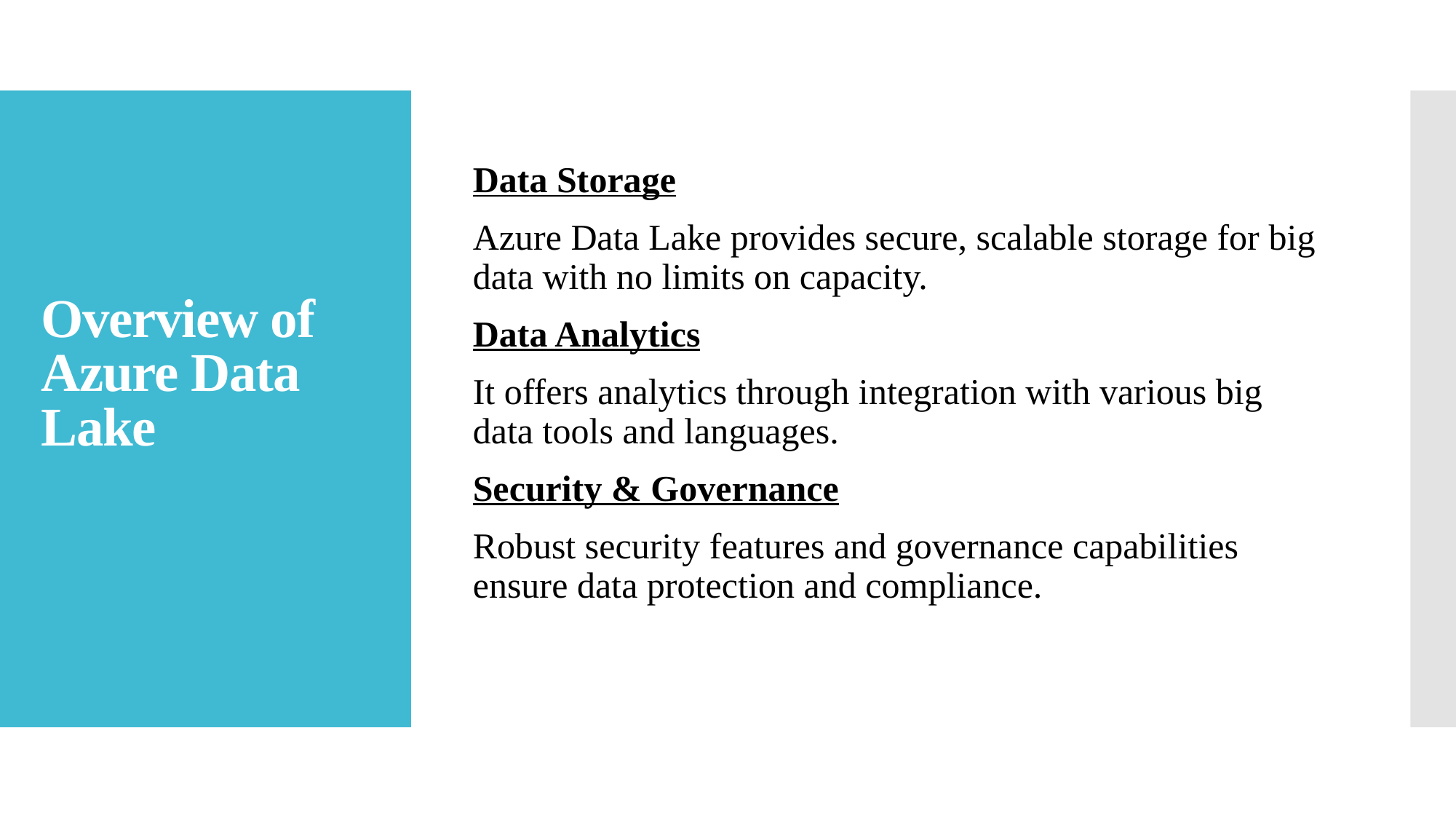

Data Storage
Azure Data Lake provides secure, scalable storage for big data with no limits on capacity.
Data Analytics
It offers analytics through integration with various big data tools and languages.
Security & Governance
Robust security features and governance capabilities ensure data protection and compliance.

# Overview of Azure Data Lake